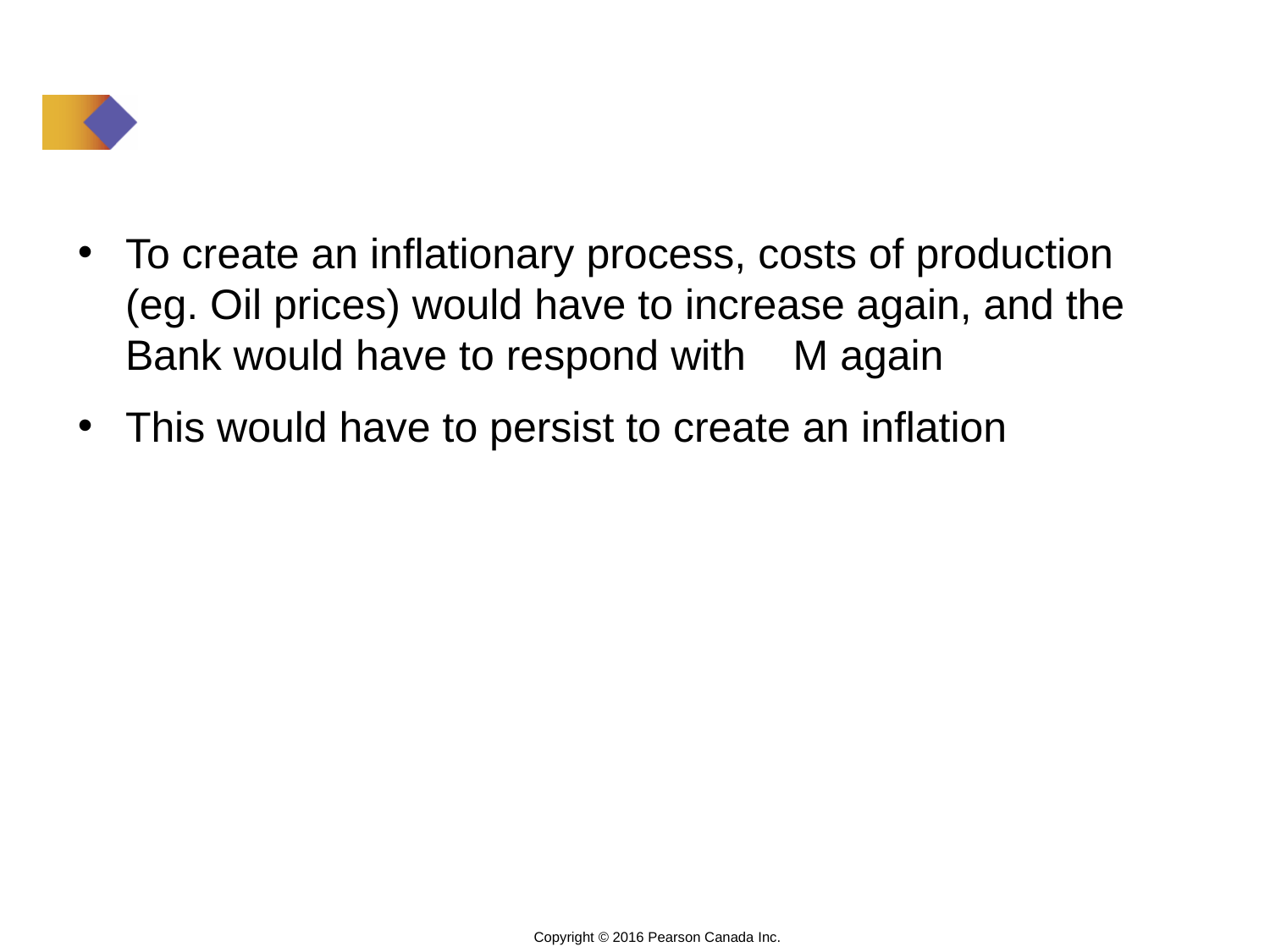

To create an inflationary process, costs of production (eg. Oil prices) would have to increase again, and the Bank would have to respond with    M again
This would have to persist to create an inflation